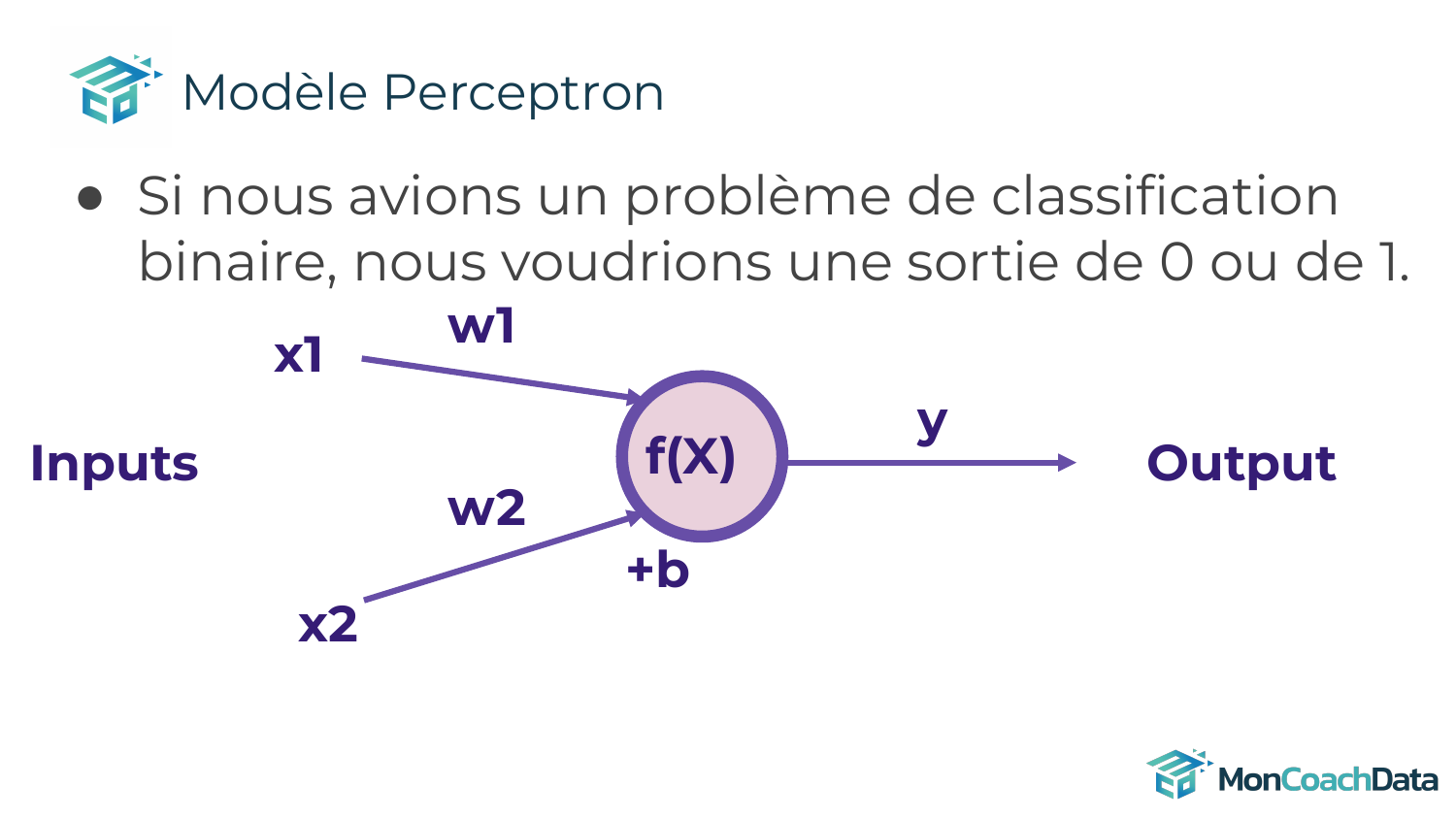

# Modèle Perceptron
Si nous avions un problème de classification binaire, nous voudrions une sortie de 0 ou de 1.
w1
x1
y

f(X)
Inputs
Output
w2
+b
x2